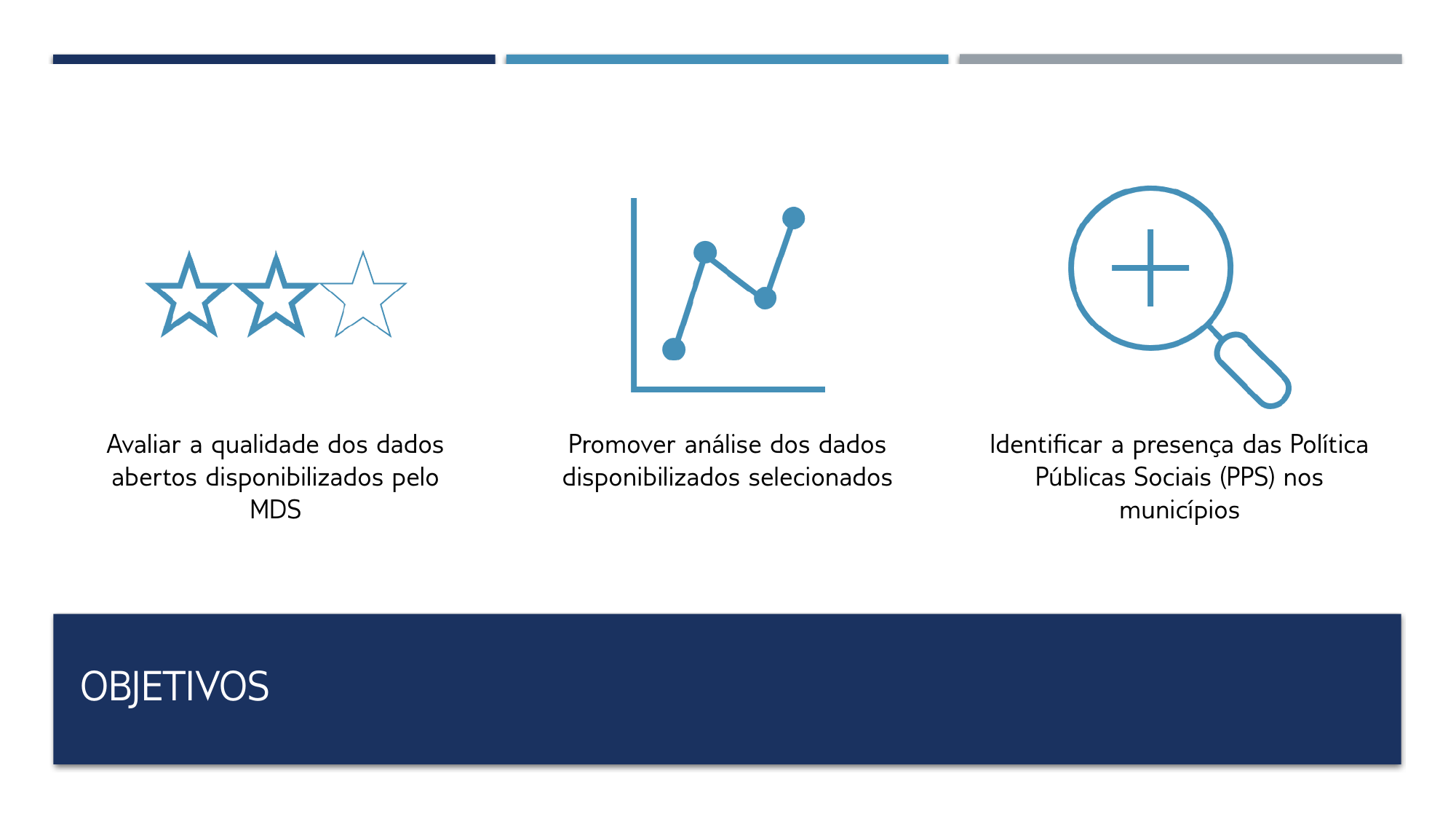

Avaliar a qualidade dos dados abertos disponibilizados pelo MDS
Promover análise dos dados disponibilizados selecionados
Identificar a presença das Política Públicas Sociais (PPS) nos municípios

# objetivos